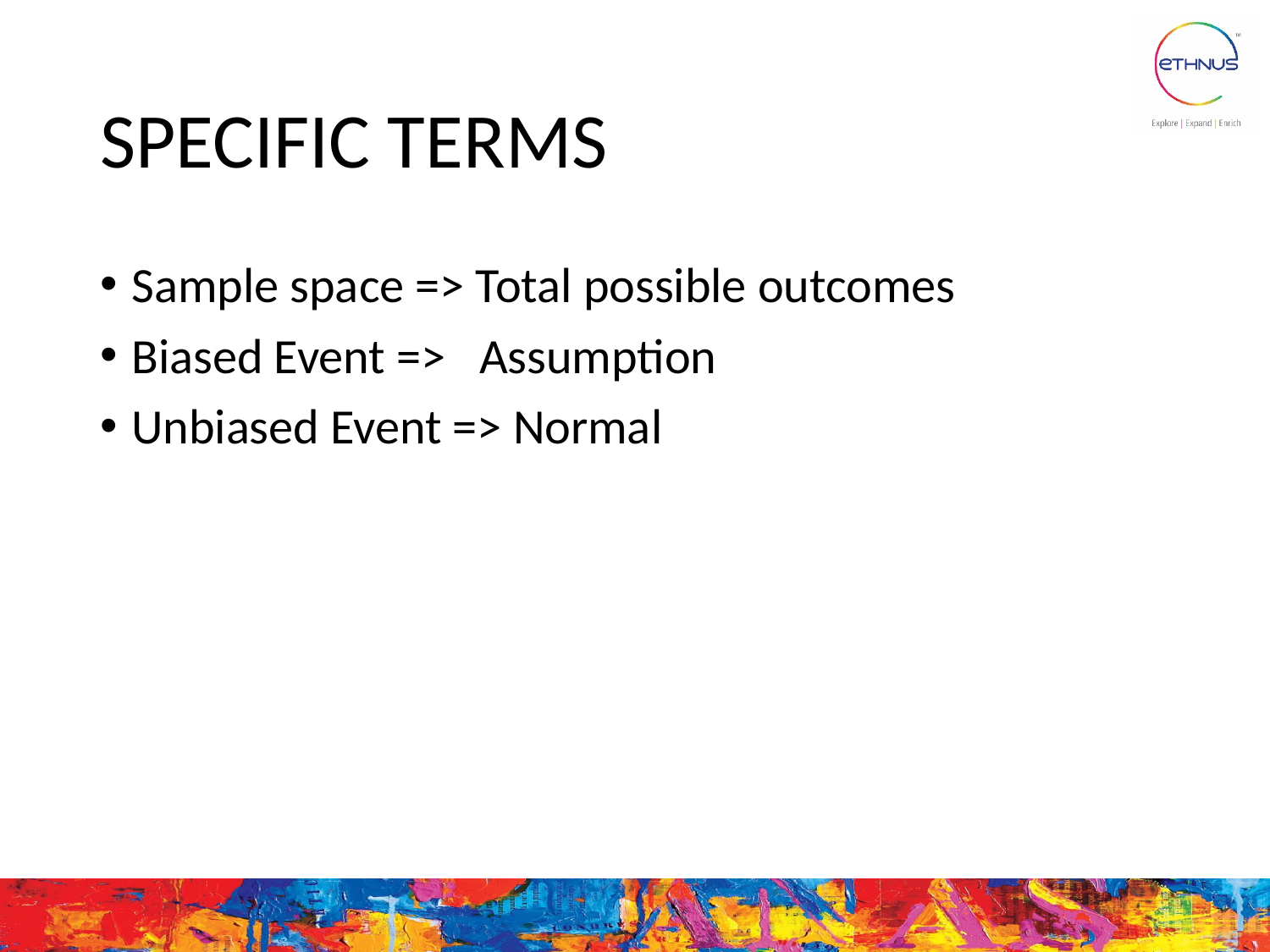

# SPECIFIC TERMS
Sample space => Total possible outcomes
Biased Event =>   Assumption
Unbiased Event => Normal